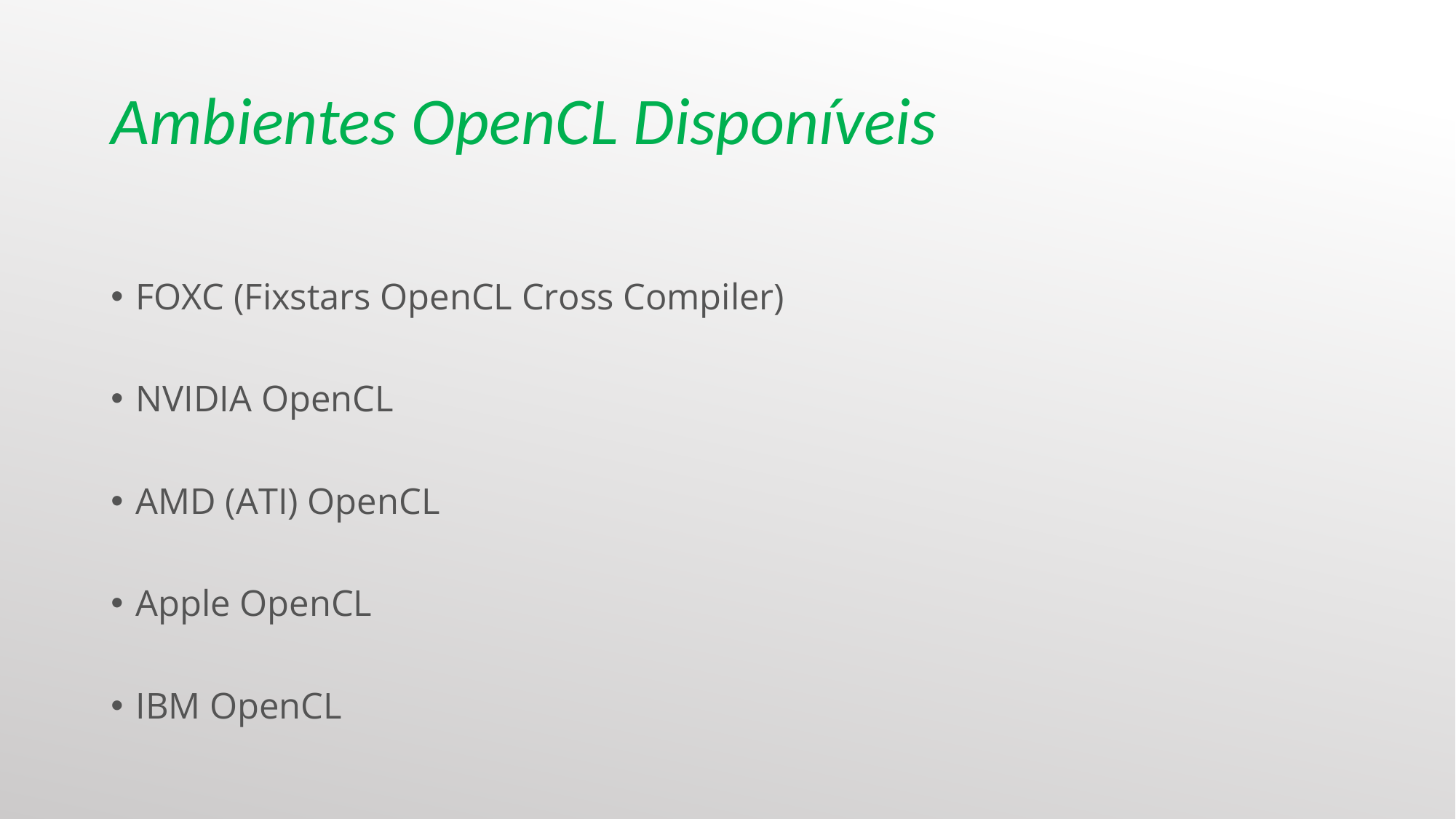

# Ambientes OpenCL Disponíveis

FOXC (Fixstars OpenCL Cross Compiler)

NVIDIA OpenCL

AMD (ATI) OpenCL

Apple OpenCL

IBM OpenCL